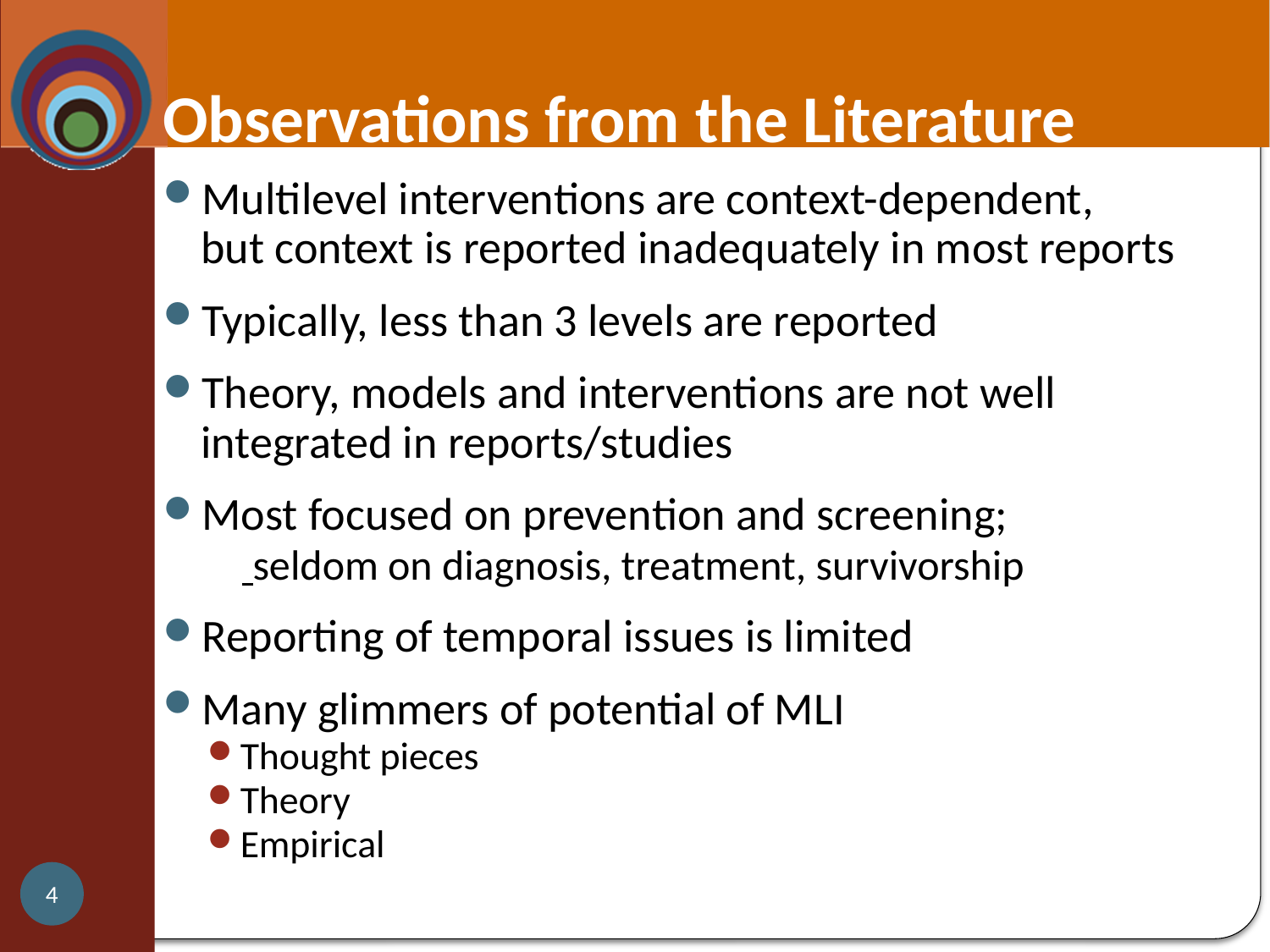

Observations from the Literature
Multilevel interventions are context-dependent,    but context is reported inadequately in most reports
Typically, less than 3 levels are reported
Theory, models and interventions are not well integrated in reports/studies
Most focused on prevention and screening;                       seldom on diagnosis, treatment, survivorship
Reporting of temporal issues is limited
Many glimmers of potential of MLI
Thought pieces
Theory
Empirical
4